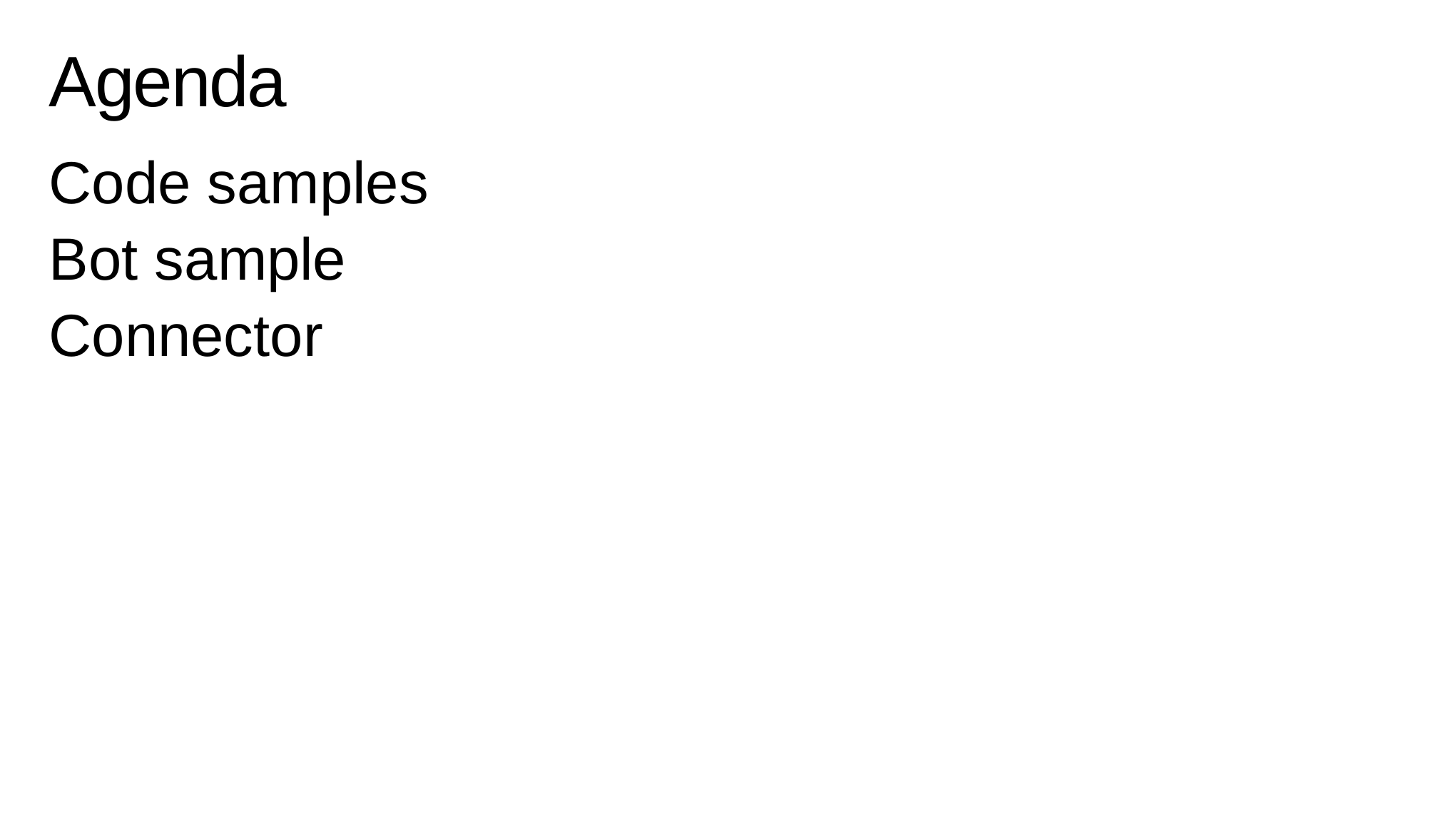

# Agenda
Code samples
Bot sample
Connector